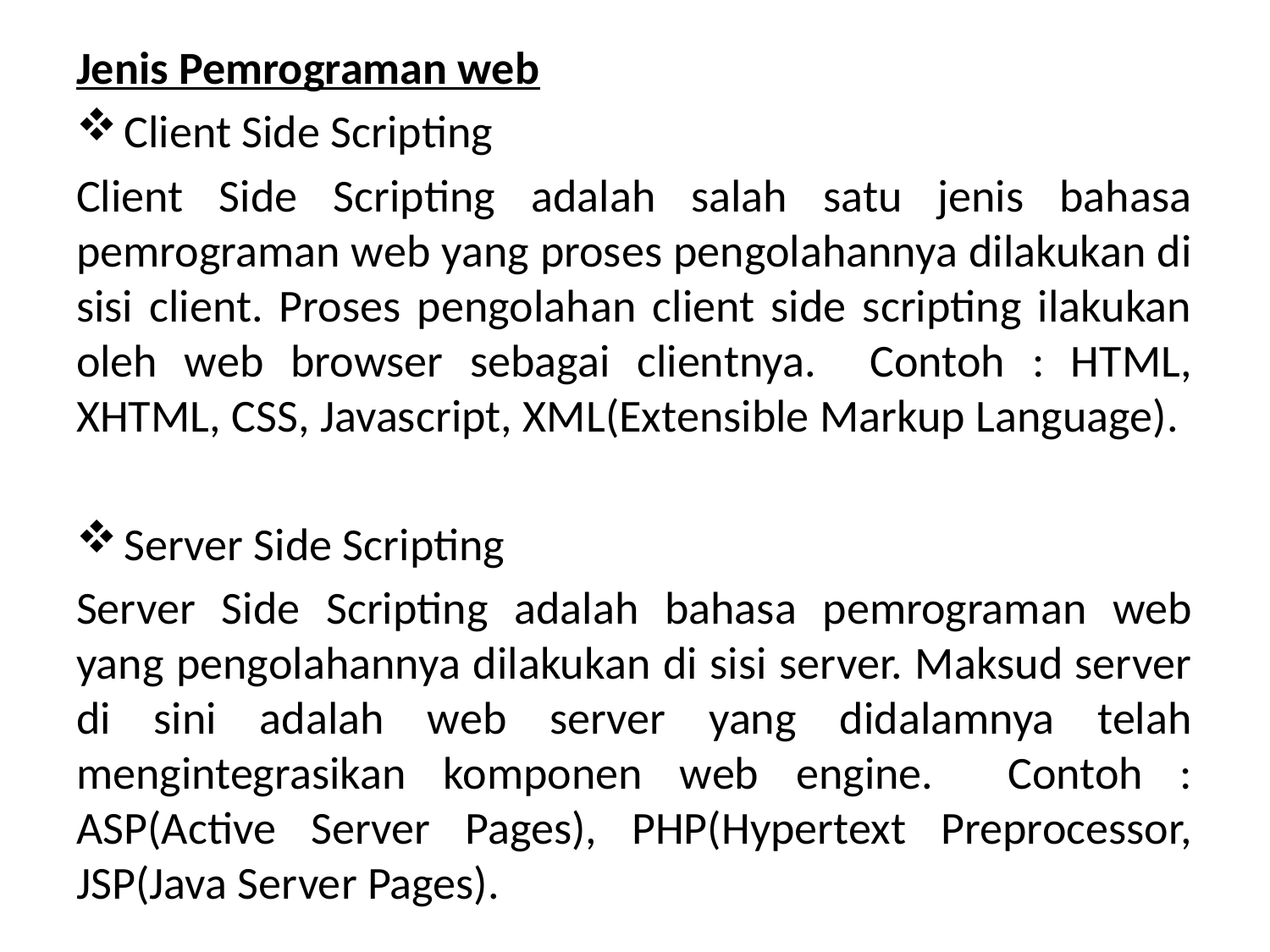

Jenis Pemrograman web
Client Side Scripting
Client Side Scripting adalah salah satu jenis bahasa pemrograman web yang proses pengolahannya dilakukan di sisi client. Proses pengolahan client side scripting ilakukan oleh web browser sebagai clientnya.  Contoh : HTML, XHTML, CSS, Javascript, XML(Extensible Markup Language).

Server Side Scripting
Server Side Scripting adalah bahasa pemrograman web yang pengolahannya dilakukan di sisi server. Maksud server di sini adalah web server yang didalamnya telah mengintegrasikan komponen web engine.  Contoh : ASP(Active Server Pages), PHP(Hypertext Preprocessor, JSP(Java Server Pages).